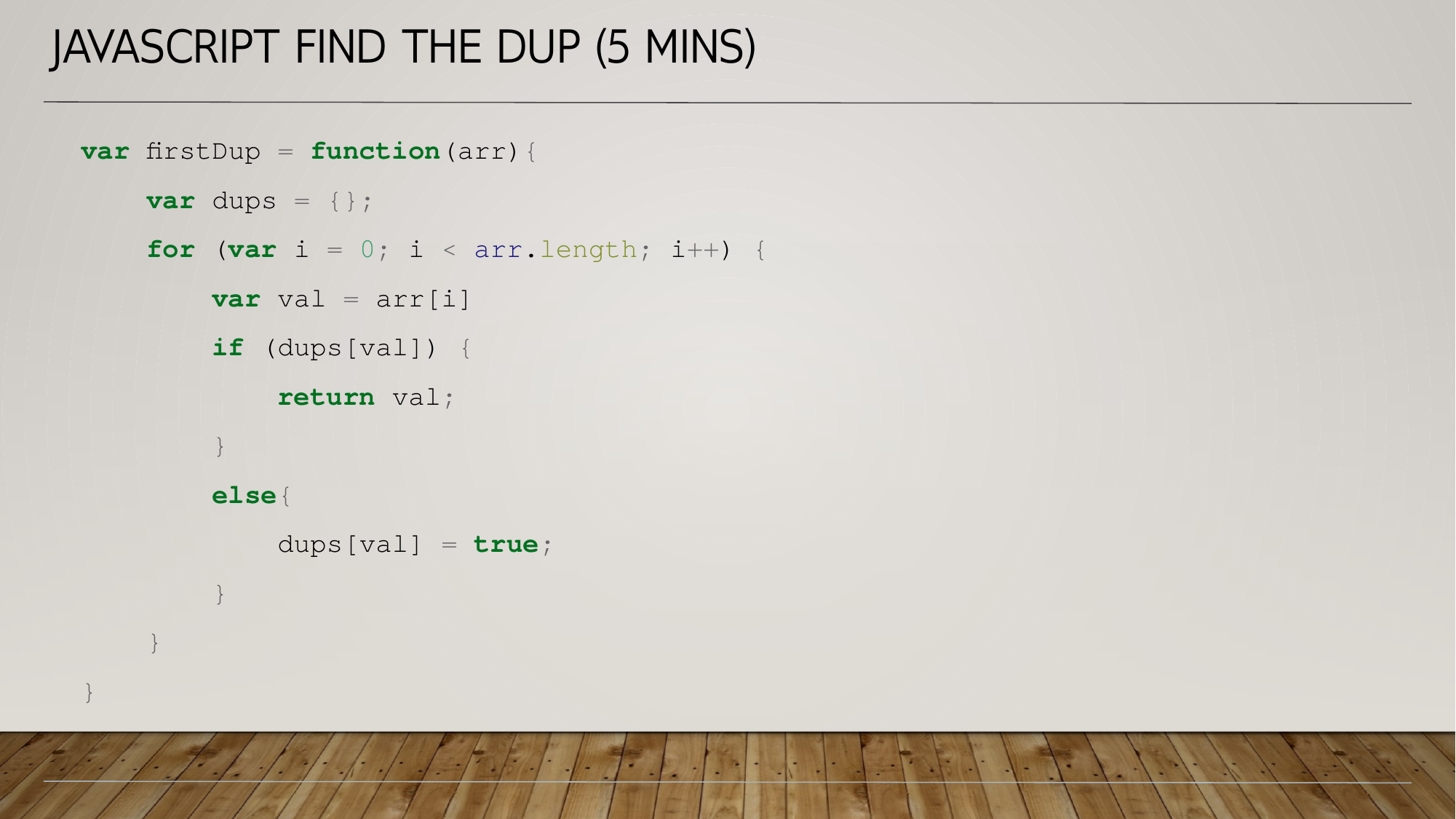

# JavaScript Find THE DUP (5 mins)
var firstDup = function(arr){
    var dups = {};
    for (var i = 0; i < arr.length; i++) {
        var val = arr[i]
        if (dups[val]) {
            return val;
        }
        else{
            dups[val] = true;
        }
    }
}